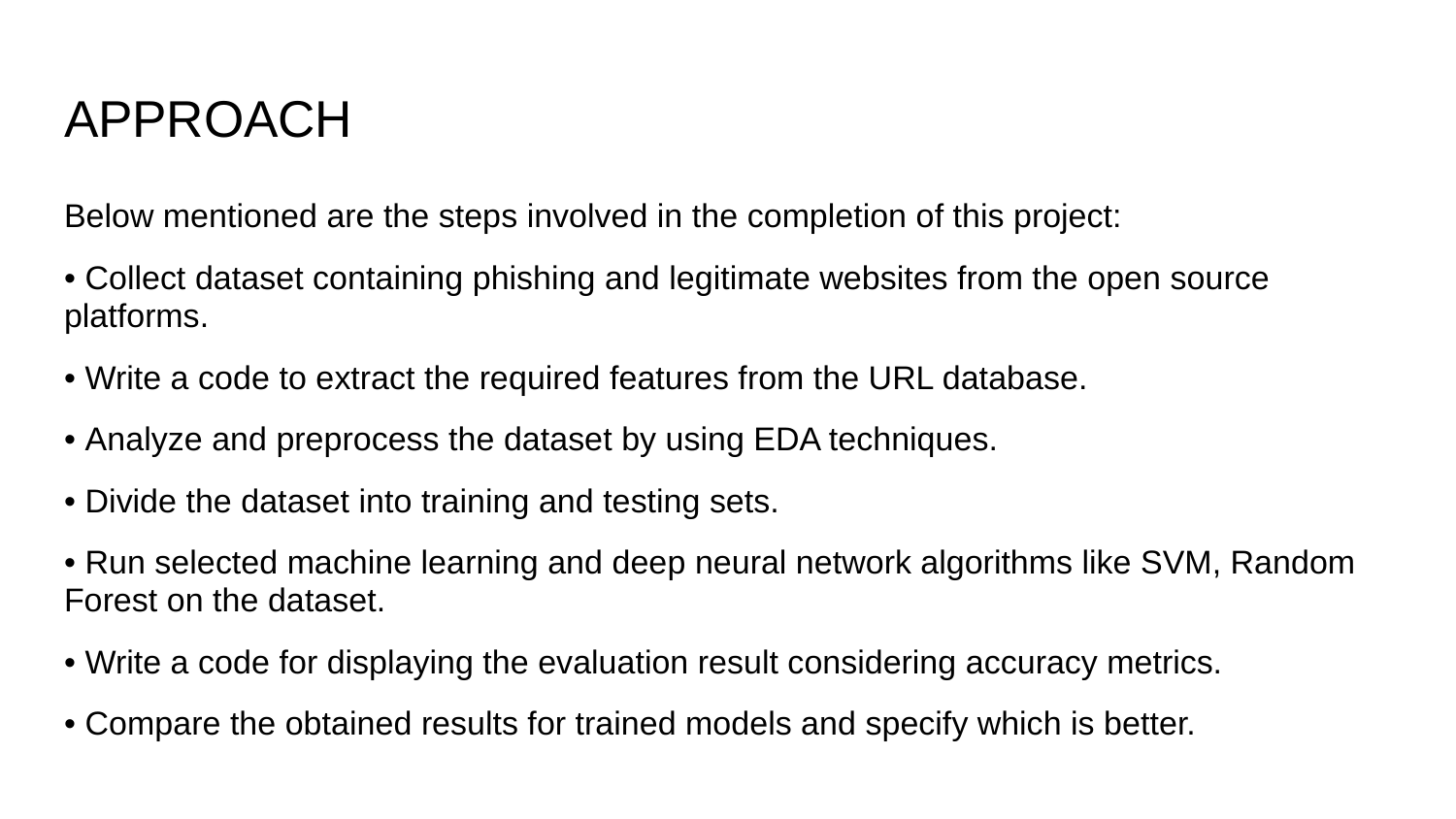

# APPROACH
Below mentioned are the steps involved in the completion of this project:
• Collect dataset containing phishing and legitimate websites from the open source platforms.
• Write a code to extract the required features from the URL database.
• Analyze and preprocess the dataset by using EDA techniques.
• Divide the dataset into training and testing sets.
• Run selected machine learning and deep neural network algorithms like SVM, Random Forest on the dataset.
• Write a code for displaying the evaluation result considering accuracy metrics.
• Compare the obtained results for trained models and specify which is better.